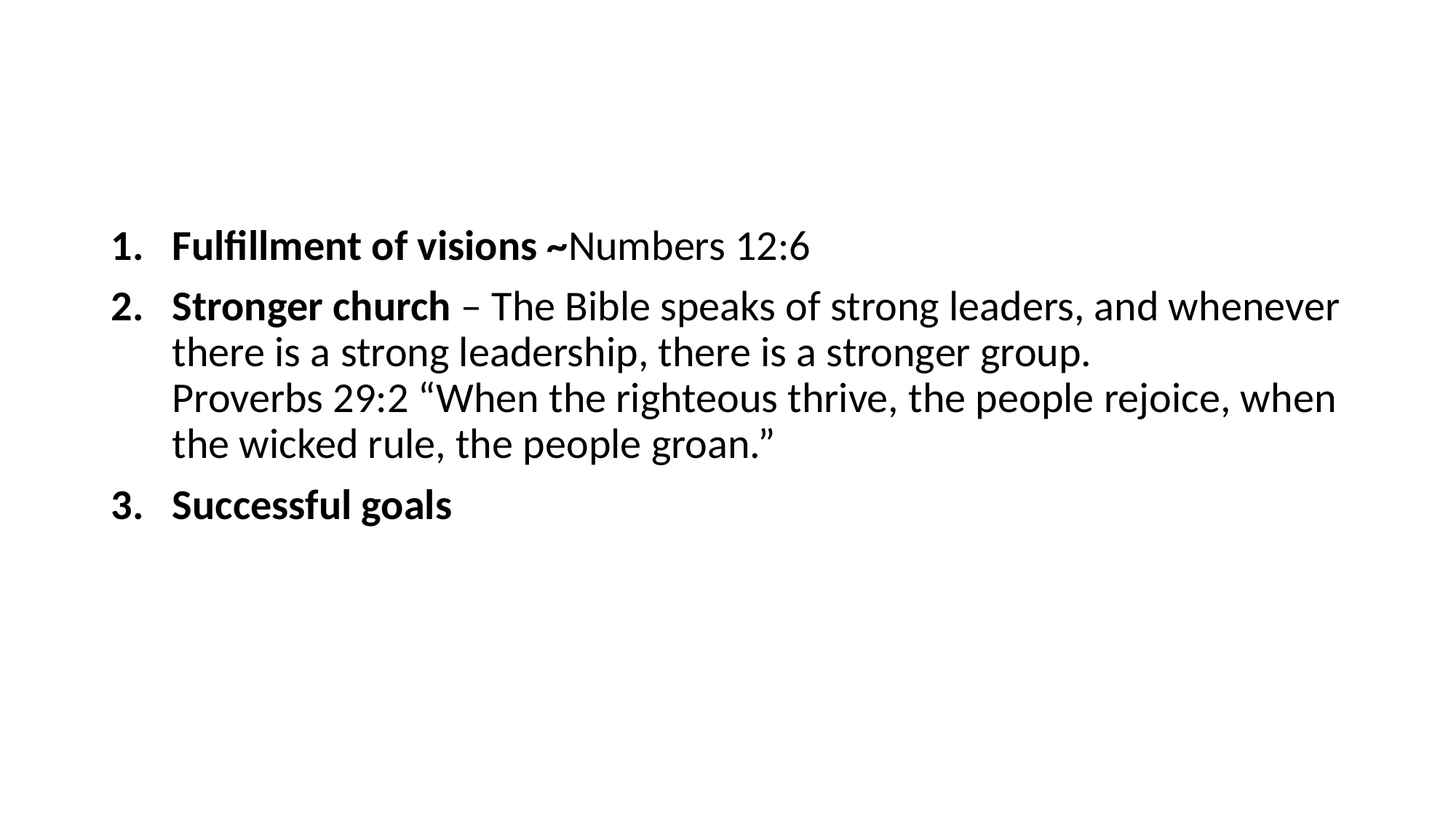

#
Fulfillment of visions ~Numbers 12:6
Stronger church – The Bible speaks of strong leaders, and whenever there is a strong leadership, there is a stronger group.            Proverbs 29:2 “When the righteous thrive, the people rejoice, when the wicked rule, the people groan.”
Successful goals